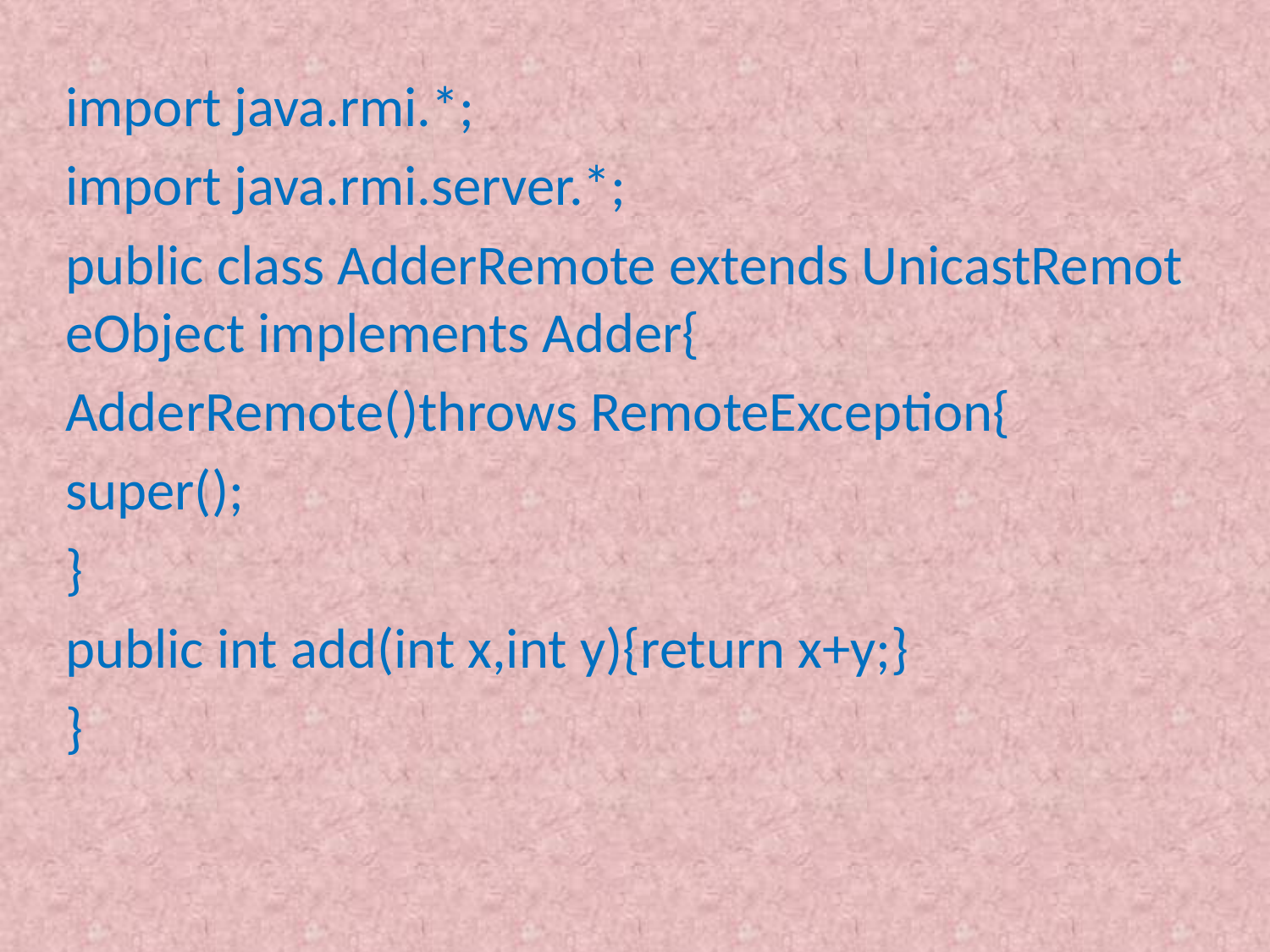

import java.rmi.*;
import java.rmi.server.*;
public class AdderRemote extends UnicastRemoteObject implements Adder{
AdderRemote()throws RemoteException{
super();
}
public int add(int x,int y){return x+y;}
}